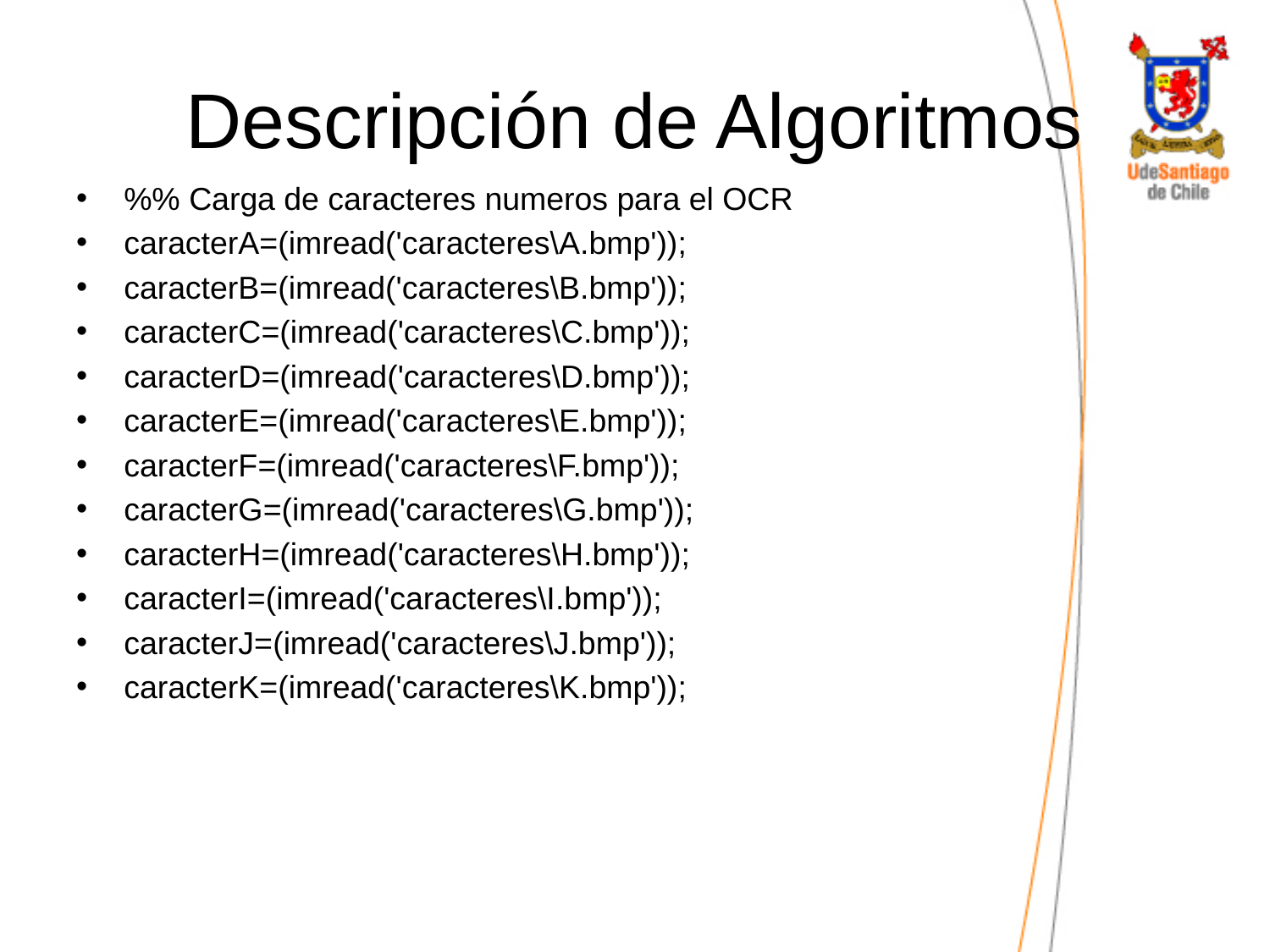

# Descripción de Algoritmos
%% Carga de caracteres numeros para el OCR
caracterA=(imread('caracteres\A.bmp'));
caracterB=(imread('caracteres\B.bmp'));
caracterC=(imread('caracteres\C.bmp'));
caracterD=(imread('caracteres\D.bmp'));
caracterE=(imread('caracteres\E.bmp'));
caracterF=(imread('caracteres\F.bmp'));
caracterG=(imread('caracteres\G.bmp'));
caracterH=(imread('caracteres\H.bmp'));
caracterI=(imread('caracteres\I.bmp'));
caracterJ=(imread('caracteres\J.bmp'));
caracterK=(imread('caracteres\K.bmp'));